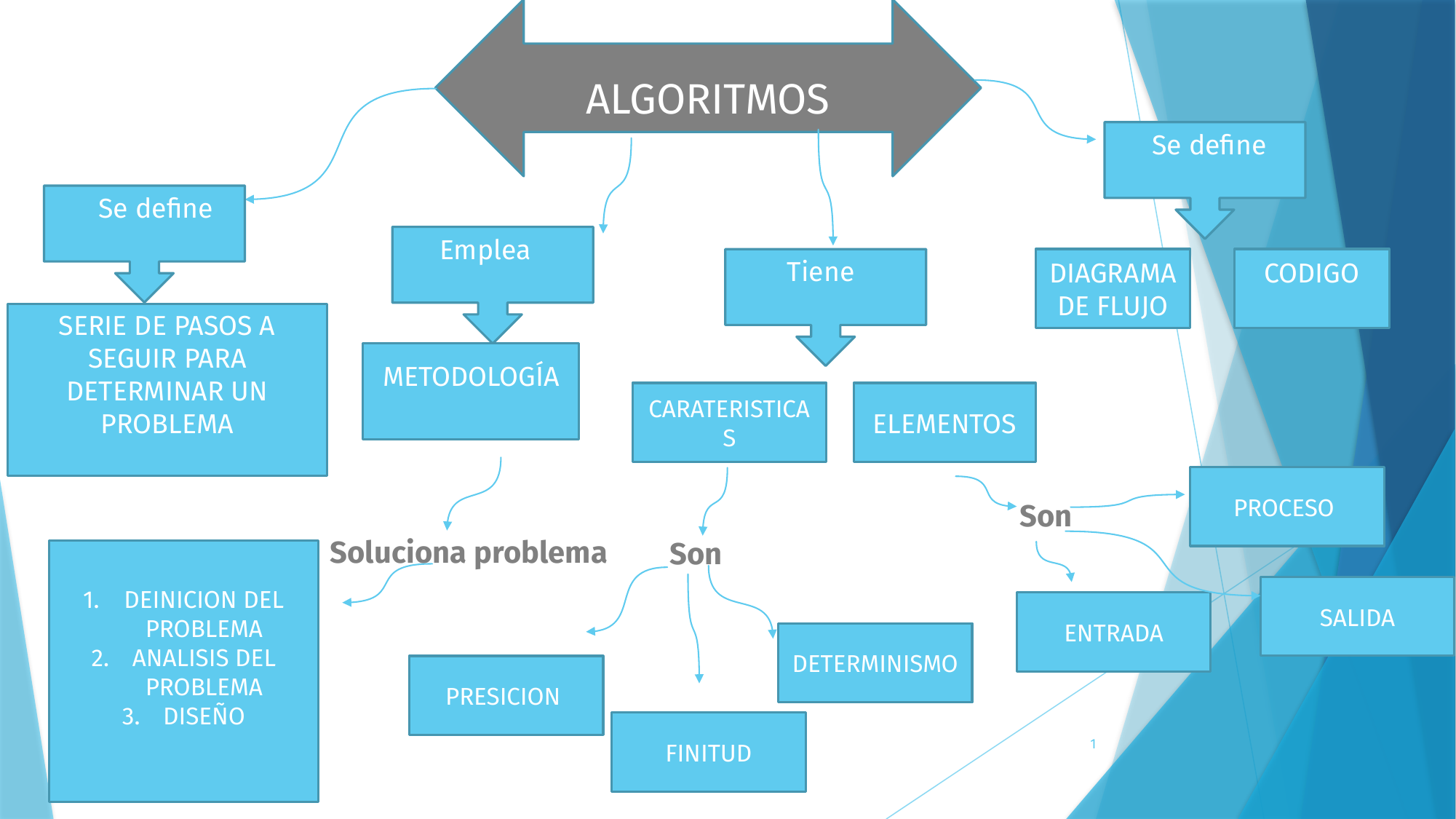

ALGORITMOS

     Se define

      Se define

     Emplea

CODIGO

DIAGRAMA DE FLUJO
       Tiene

SERIE DE PASOS A SEGUIR PARA DETERMINAR UN PROBLEMA

METODOLOGÍA

ELEMENTOS
CARATERISTICAS

PROCESO
Son

Soluciona problema

Son

DEINICION DEL PROBLEMA
ANALISIS DEL PROBLEMA
DISEÑO

SALIDA
ENTRADA
DETERMINISMO
PRESICION
FINITUD
1